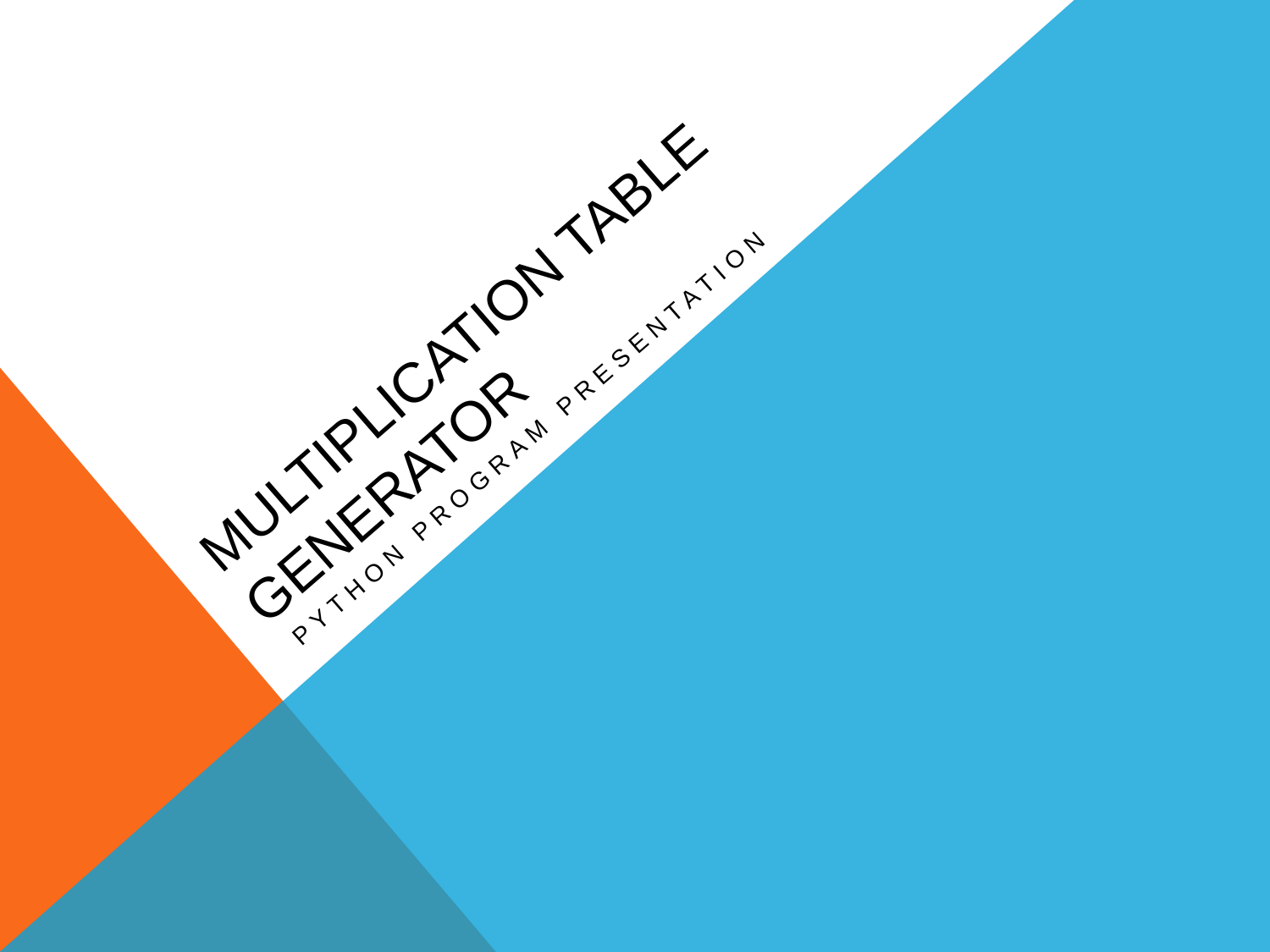

# Multiplication Table Generator
 Python Program Presentation